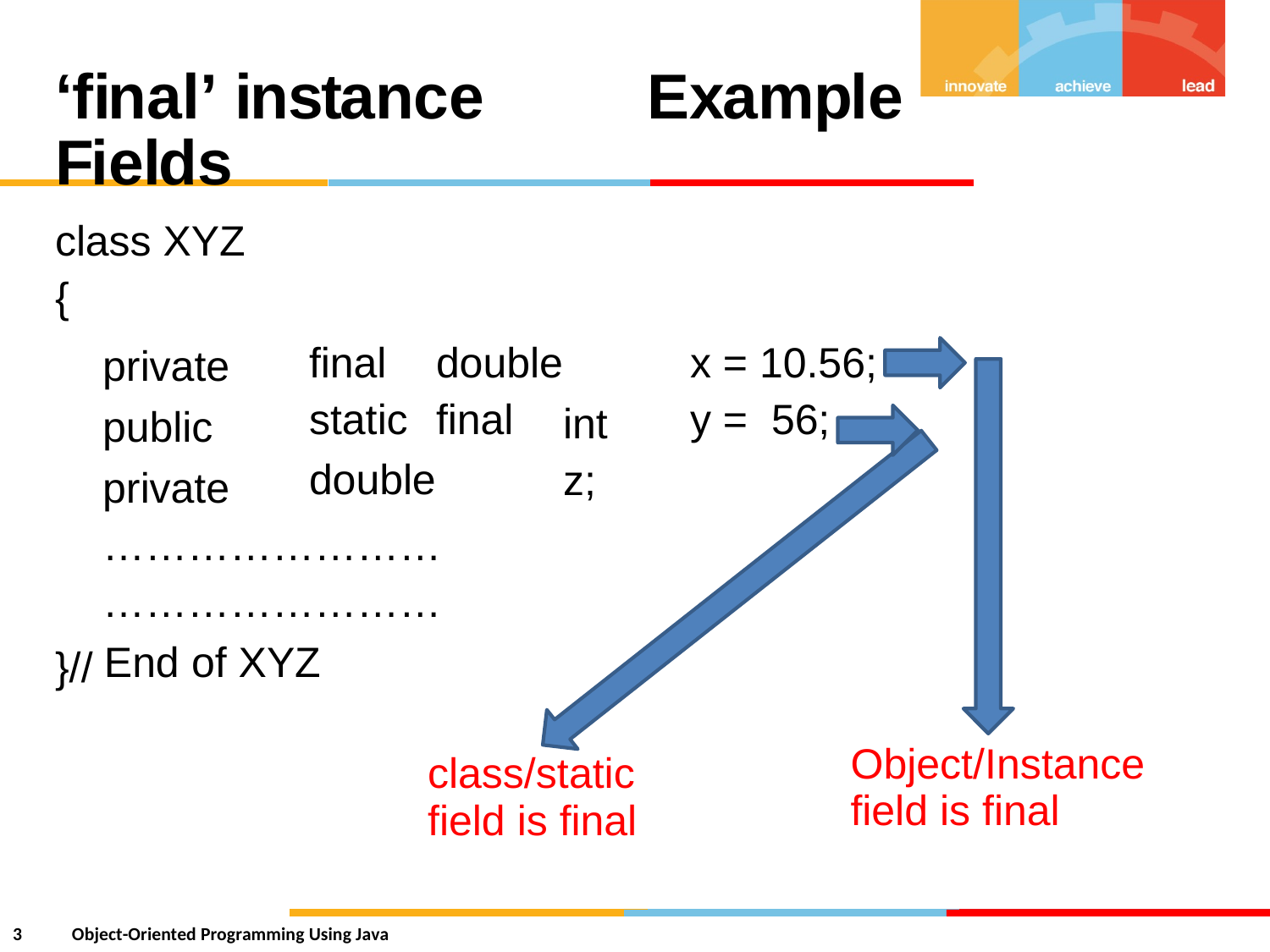

‘final’ instance Fields
Example

class XYZ
{
private public private

final
static
double
double
final
x
y
=
=
10.56;
56;

int
z;

……………………
……………………
End of XYZ
}//
Object/Instance
field is final
class/static
field is final

3
Object-Oriented Programming Using Java